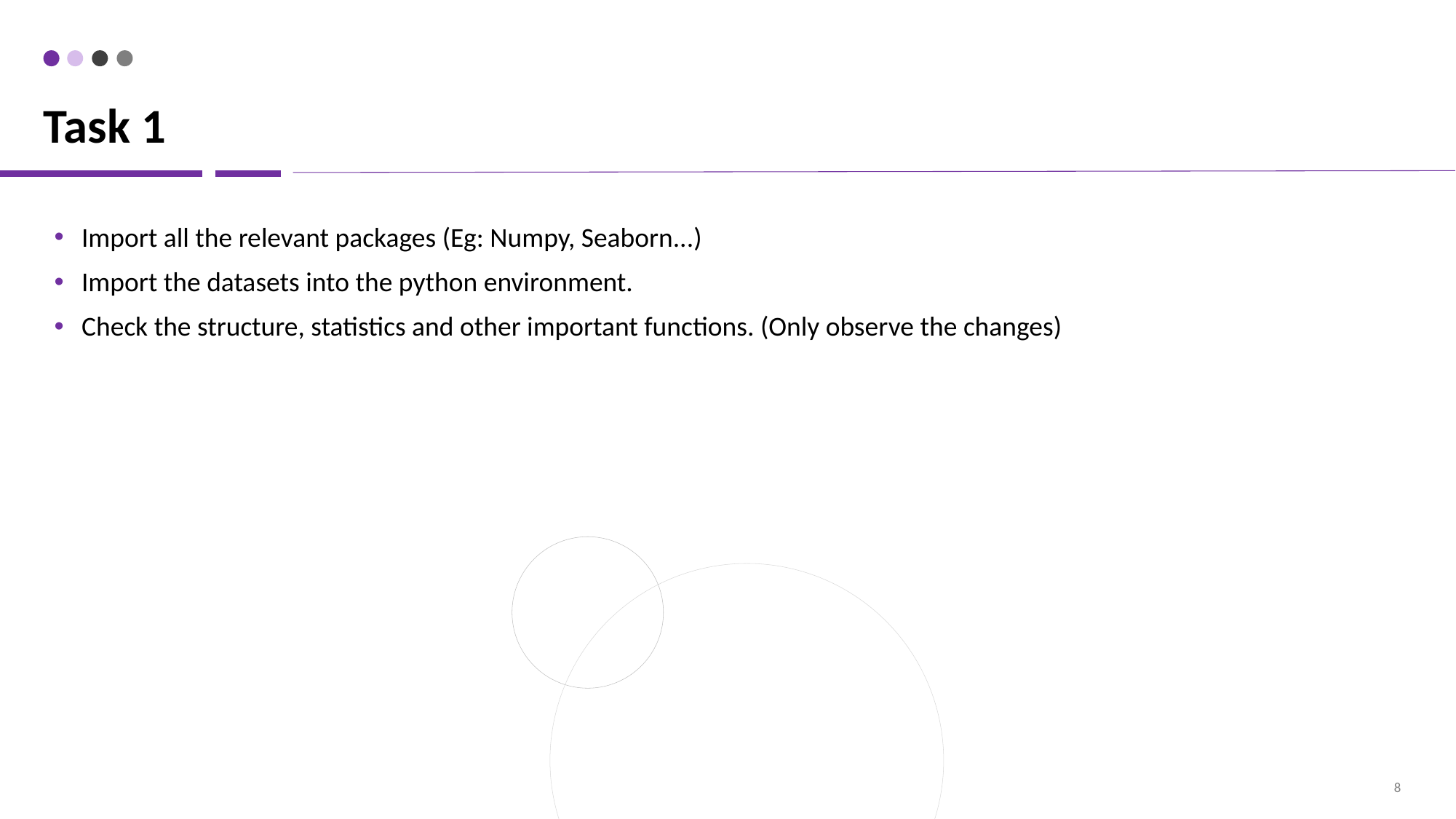

# Task 1
Import all the relevant packages (Eg: Numpy, Seaborn...)
Import the datasets into the python environment.
Check the structure, statistics and other important functions. (Only observe the changes)

8